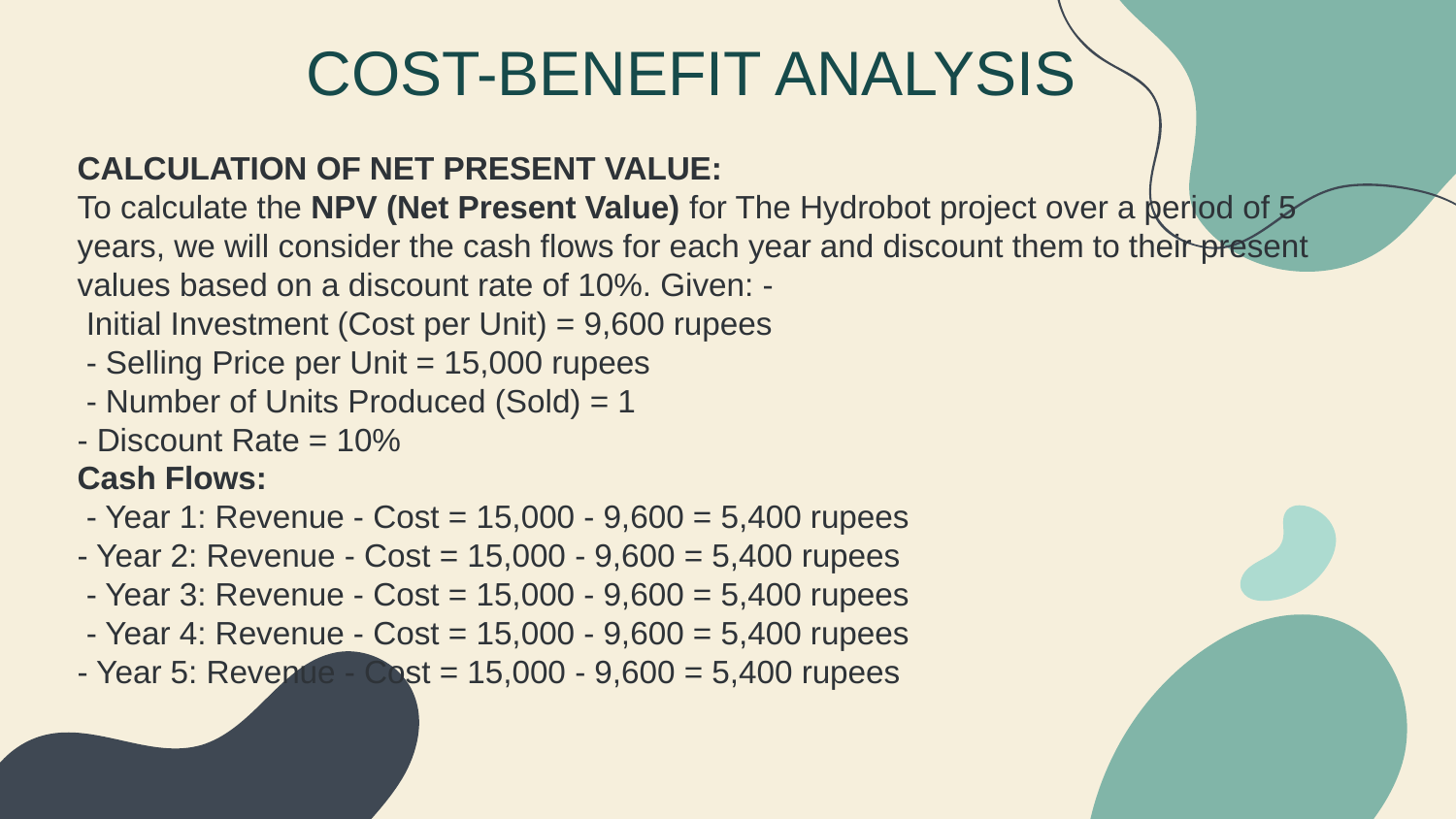

# COST-BENEFIT ANALYSIS
CALCULATION OF NET PRESENT VALUE:
To calculate the NPV (Net Present Value) for The Hydrobot project over a period of 5 years, we will consider the cash flows for each year and discount them to their present values based on a discount rate of 10%. Given: -
 Initial Investment (Cost per Unit) = 9,600 rupees
 - Selling Price per Unit = 15,000 rupees
 - Number of Units Produced (Sold) = 1
- Discount Rate = 10%
Cash Flows:
 - Year 1: Revenue - Cost = 15,000 - 9,600 = 5,400 rupees
- Year 2: Revenue - Cost = 15,000 - 9,600 = 5,400 rupees
 - Year 3: Revenue - Cost = 15,000 - 9,600 = 5,400 rupees
 - Year 4: Revenue - Cost = 15,000 - 9,600 = 5,400 rupees
- Year 5: Revenue - Cost = 15,000 - 9,600 = 5,400 rupees